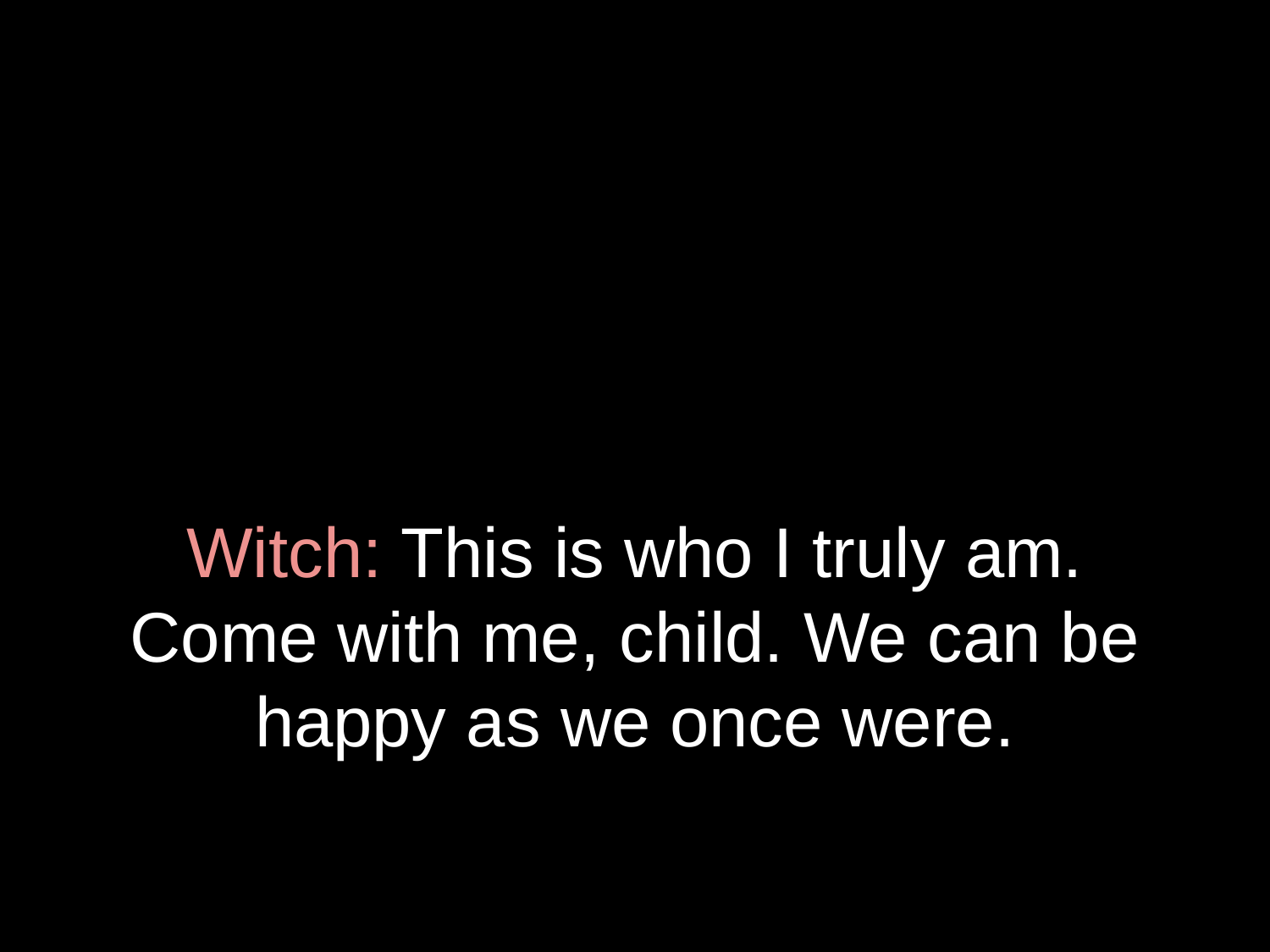

# Witch: This is who I truly am. Come with me, child. We can be happy as we once were.